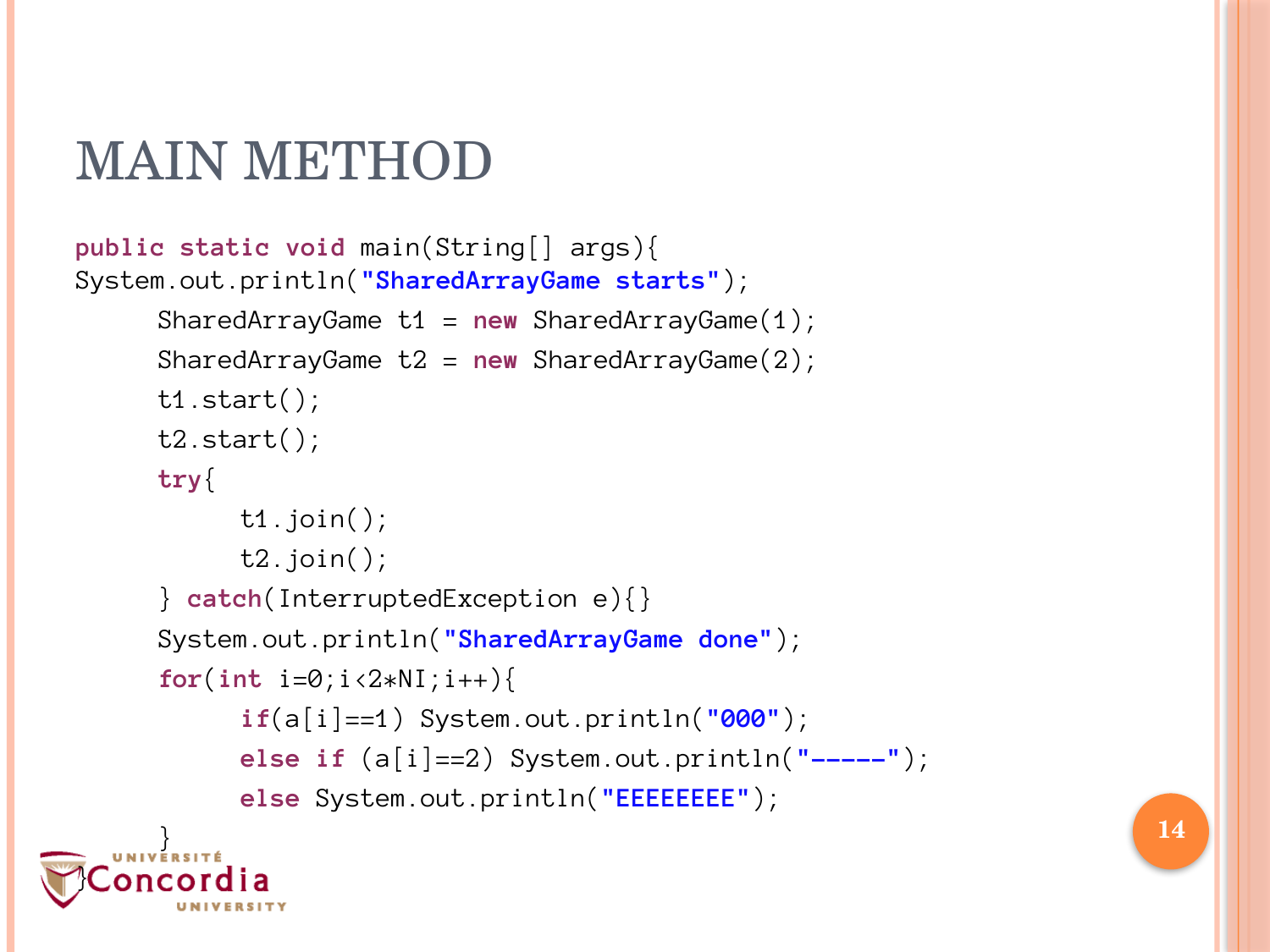

# Main Method
public static void main(String[] args){ 	System.out.println("SharedArrayGame starts");
	SharedArrayGame t1 = new SharedArrayGame(1);
	SharedArrayGame t2 = new SharedArrayGame(2);
	t1.start();
	t2.start();
 	try{
		t1.join();
		t2.join();
	} catch(InterruptedException e){}
	System.out.println("SharedArrayGame done");
	for(int i=0;i<2*NI;i++){
		if(a[i]==1) System.out.println("000");
		else if (a[i]==2) System.out.println("-----");
		else System.out.println("EEEEEEEE");
	}
}

14